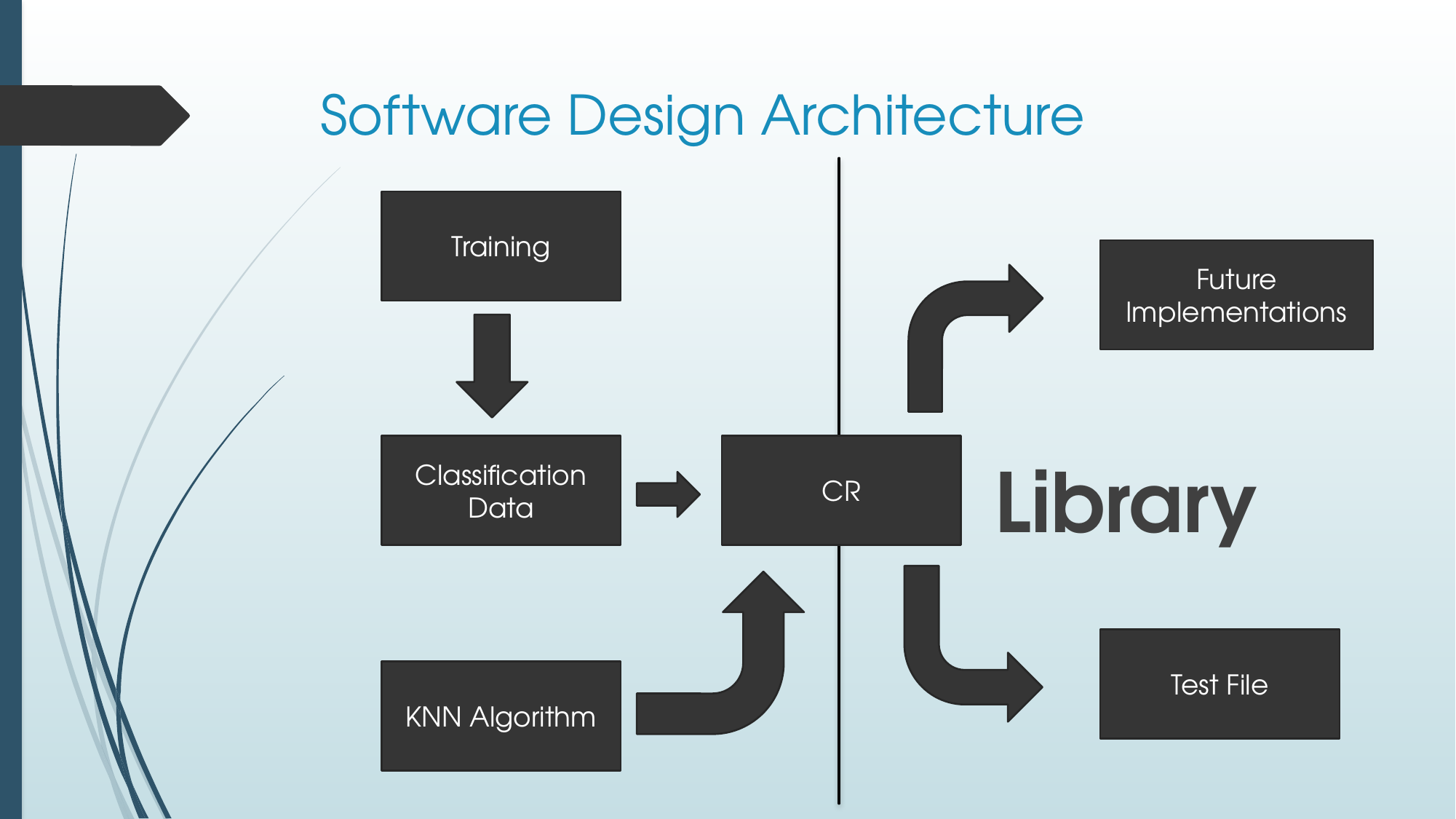

# Software Design Architecture
Training
Future Implementations

Classification Data
CR
Library

Test File
KNN Algorithm